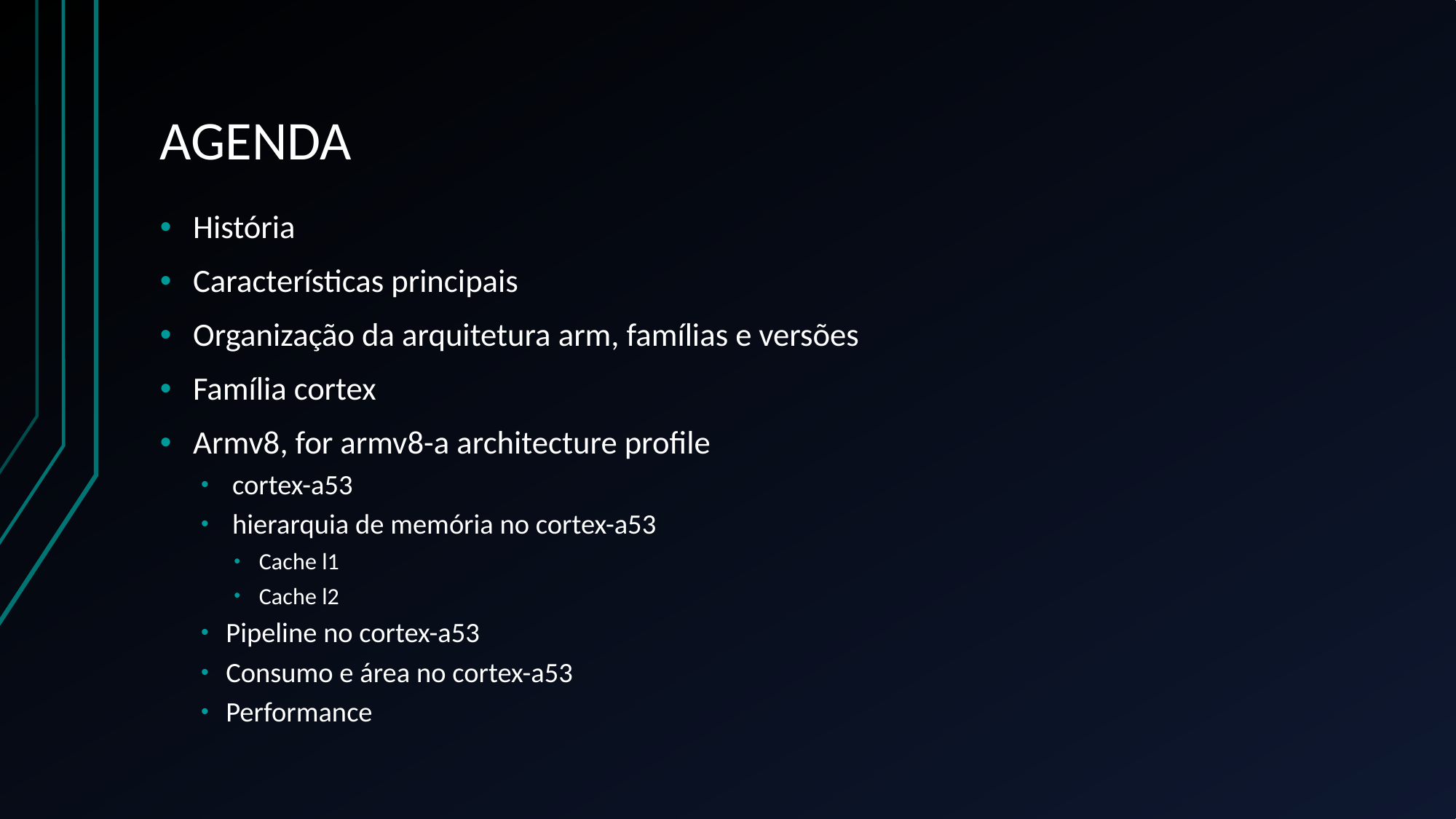

# AGENDA
História
Características principais
Organização da arquitetura arm, famílias e versões
Família cortex
Armv8, for armv8-a architecture profile
 cortex-a53
 hierarquia de memória no cortex-a53
Cache l1
Cache l2
Pipeline no cortex-a53
Consumo e área no cortex-a53
Performance